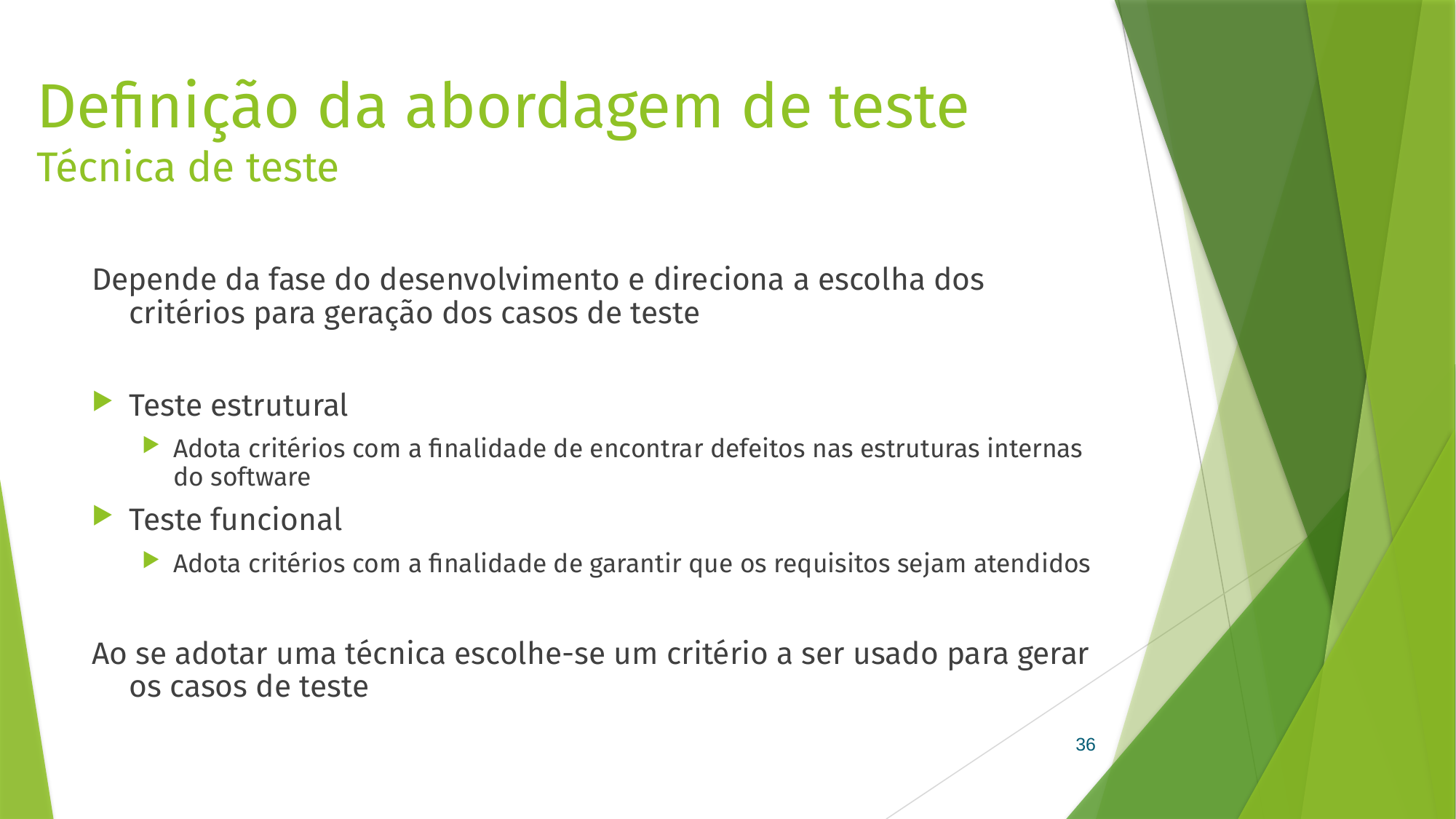

# Definição da abordagem de teste Técnica de teste
Depende da fase do desenvolvimento e direciona a escolha dos critérios para geração dos casos de teste

Teste estrutural
Adota critérios com a finalidade de encontrar defeitos nas estruturas internas do software
Teste funcional
Adota critérios com a finalidade de garantir que os requisitos sejam atendidos

Ao se adotar uma técnica escolhe-se um critério a ser usado para gerar os casos de teste
36